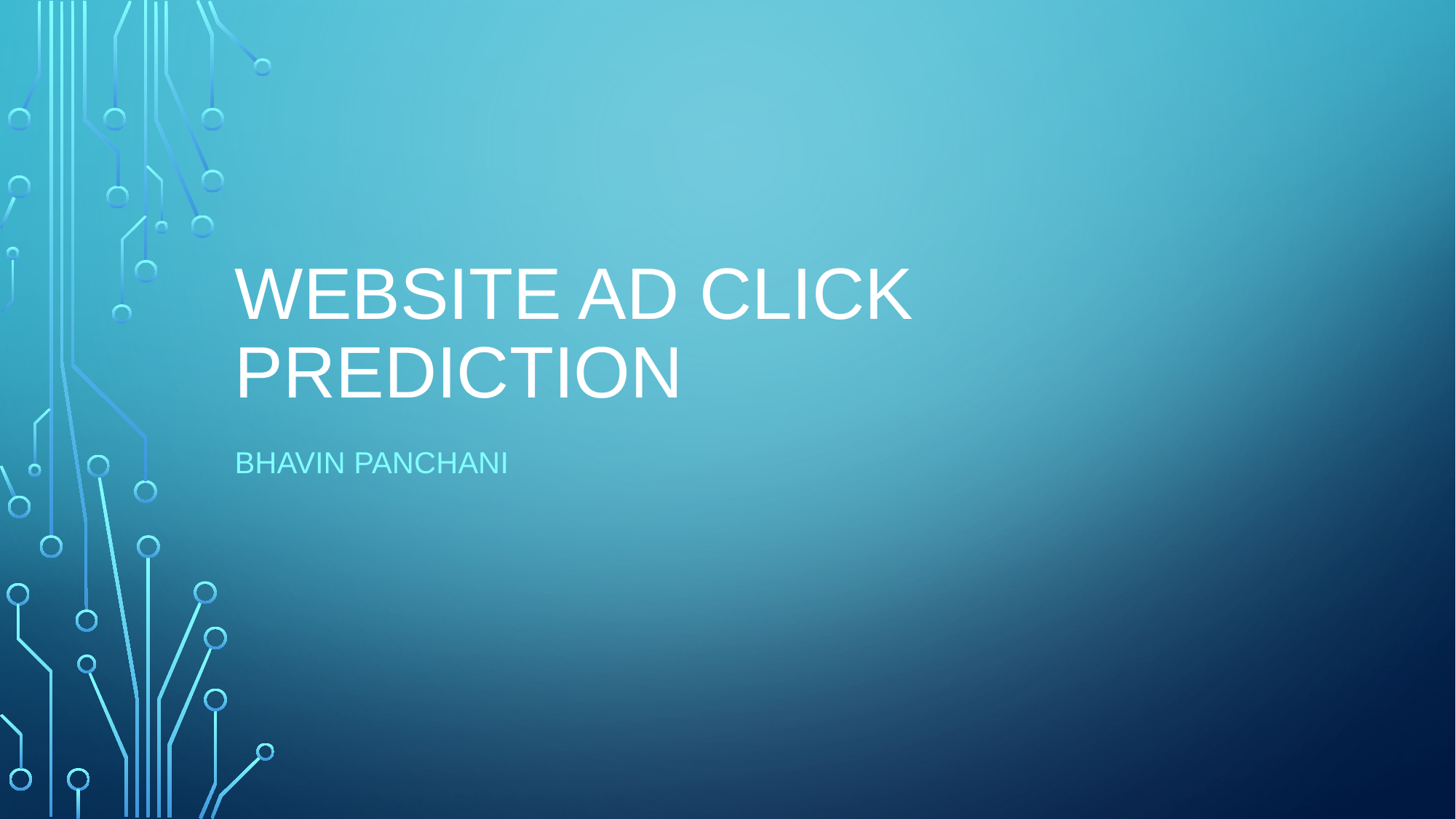

# Website Ad Click Prediction
Bhavin Panchani